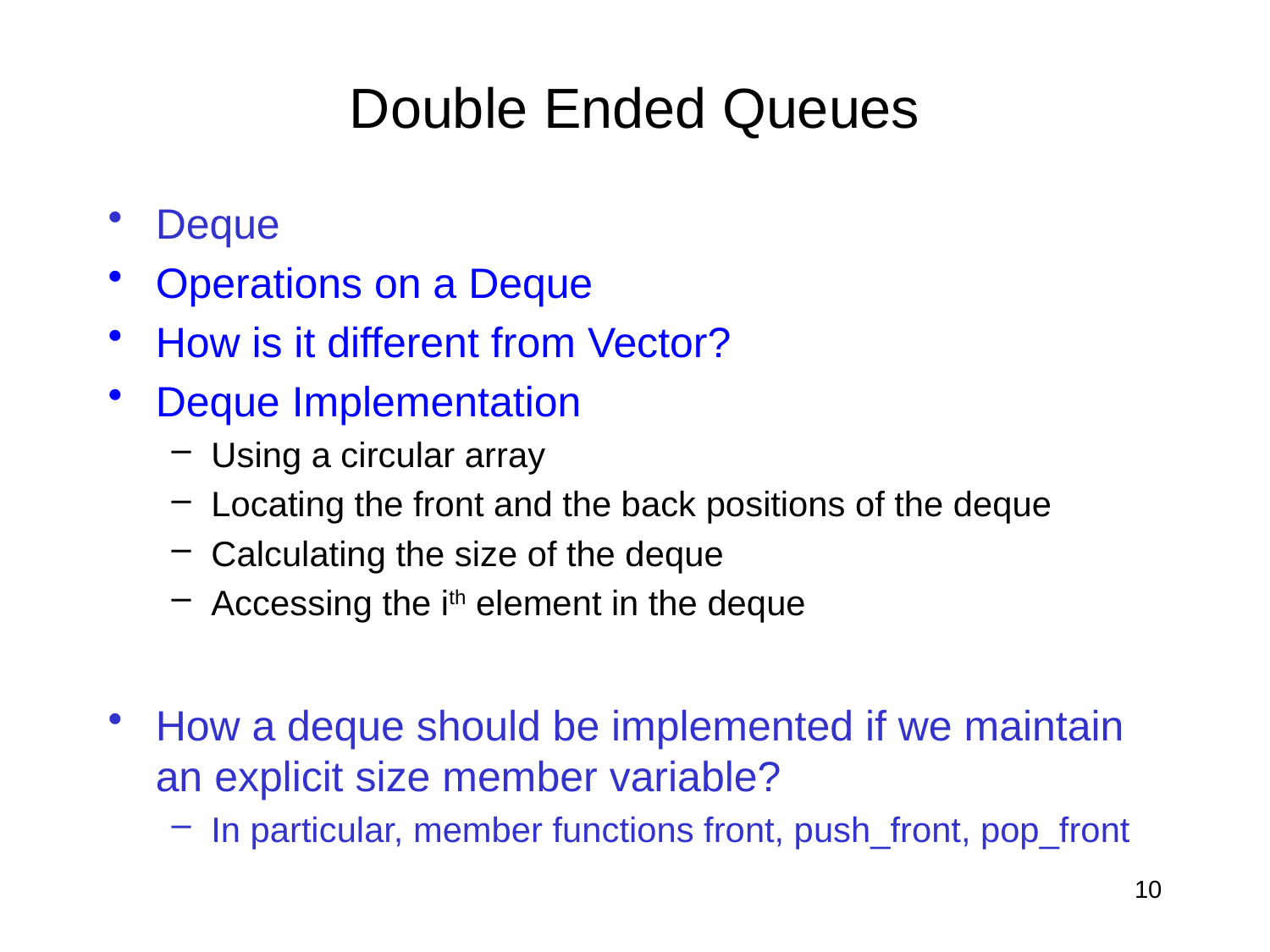

# Double Ended Queues
Deque
Operations on a Deque
How is it different from Vector?
Deque Implementation
Using a circular array
Locating the front and the back positions of the deque
Calculating the size of the deque
Accessing the ith element in the deque

How a deque should be implemented if we maintain an explicit size member variable?
In particular, member functions front, push_front, pop_front

10